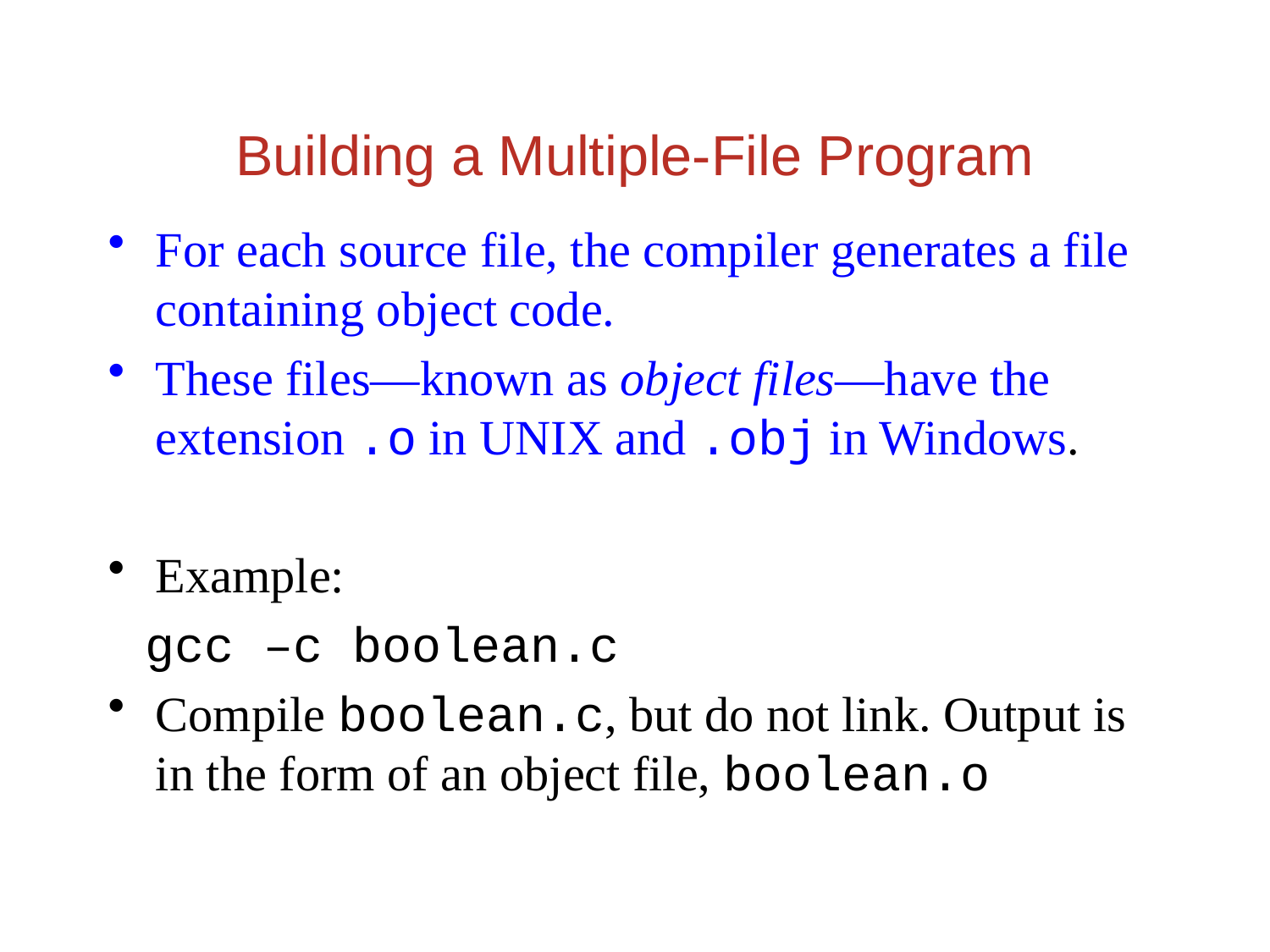

Building a Multiple-File Program
For each source file, the compiler generates a file containing object code.
These files—known as object files—have the extension .o in UNIX and .obj in Windows.

Example:
   gcc –c boolean.c
Compile boolean.c, but do not link. Output is in the form of an object file, boolean.o